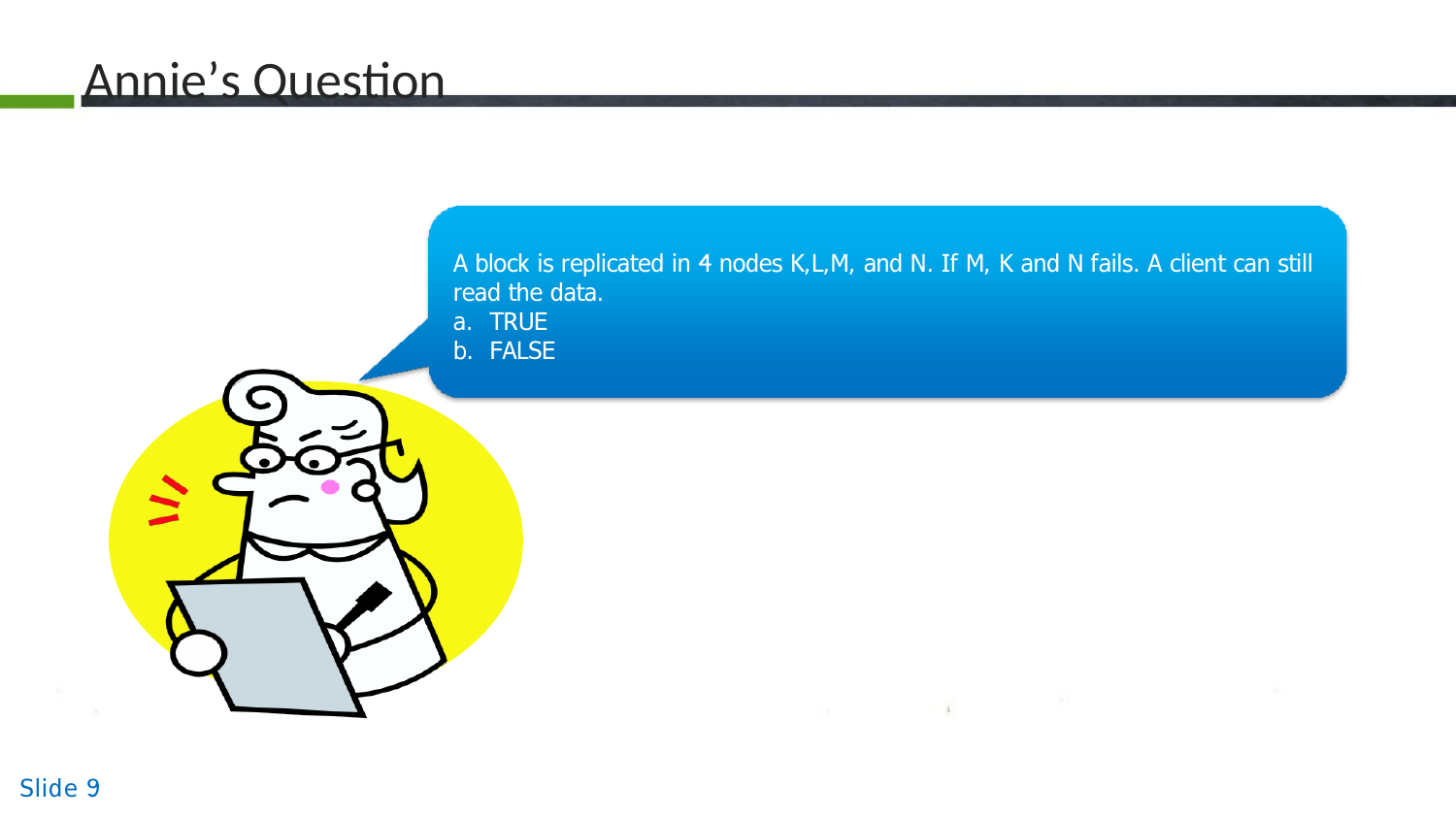

# Annie’s Question

A block is replicated in 4 nodes K,L,M, and N. If M, K and N fails. A client can still read the data.
Hello There!! My name is An
I love quizzes and
TRUE
FALSE

and	here make you guys think and
answer my questions.
Slide 9